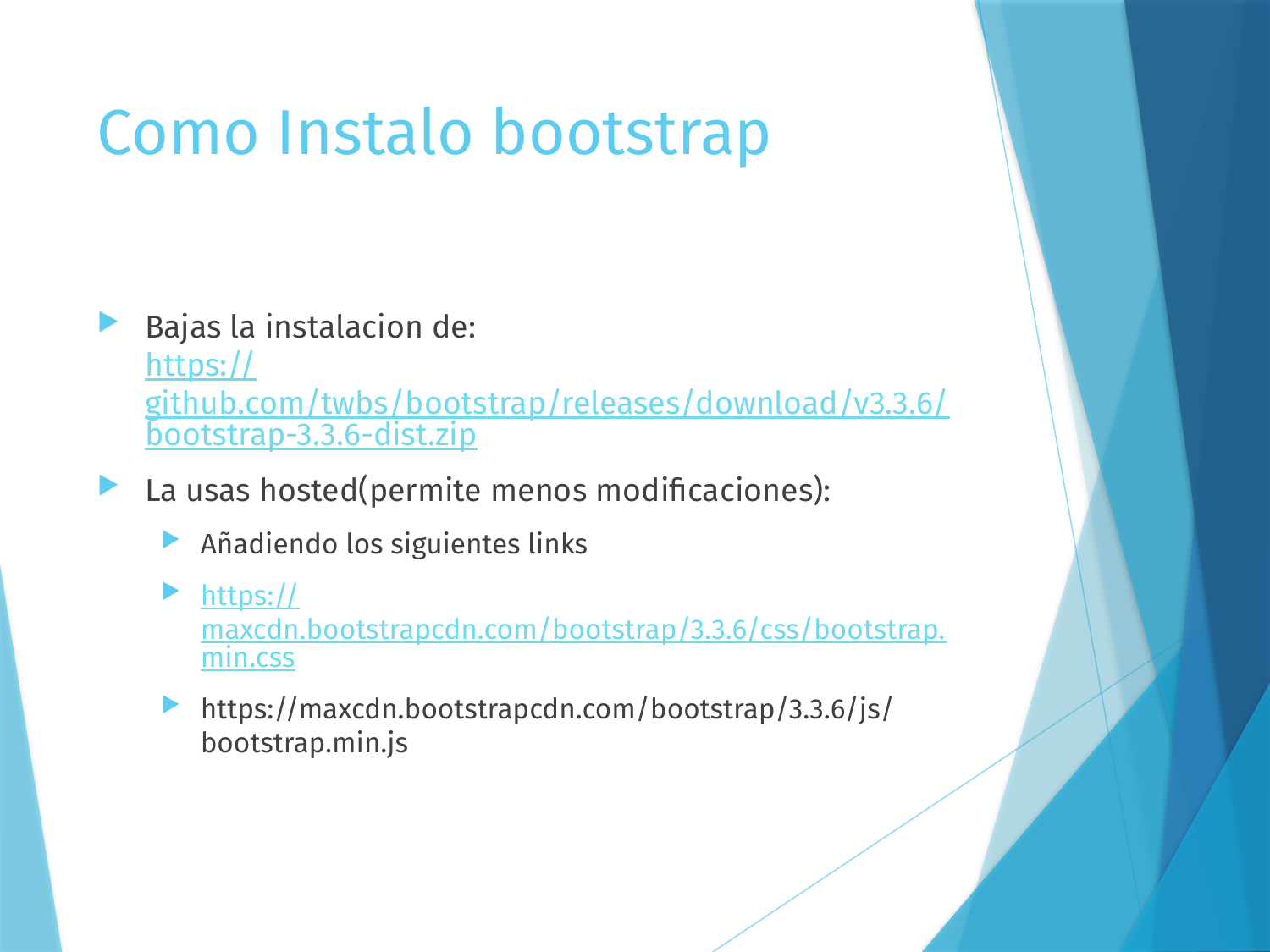

# Como Instalo bootstrap
Bajas la instalacion de:
https://github.com/twbs/bootstrap/releases/download/v3.3.6/bootstrap-3.3.6-dist.zip
La usas hosted(permite menos modificaciones):
Añadiendo los siguientes links
https://maxcdn.bootstrapcdn.com/bootstrap/3.3.6/css/bootstrap.min.css
https://maxcdn.bootstrapcdn.com/bootstrap/3.3.6/js/bootstrap.min.js